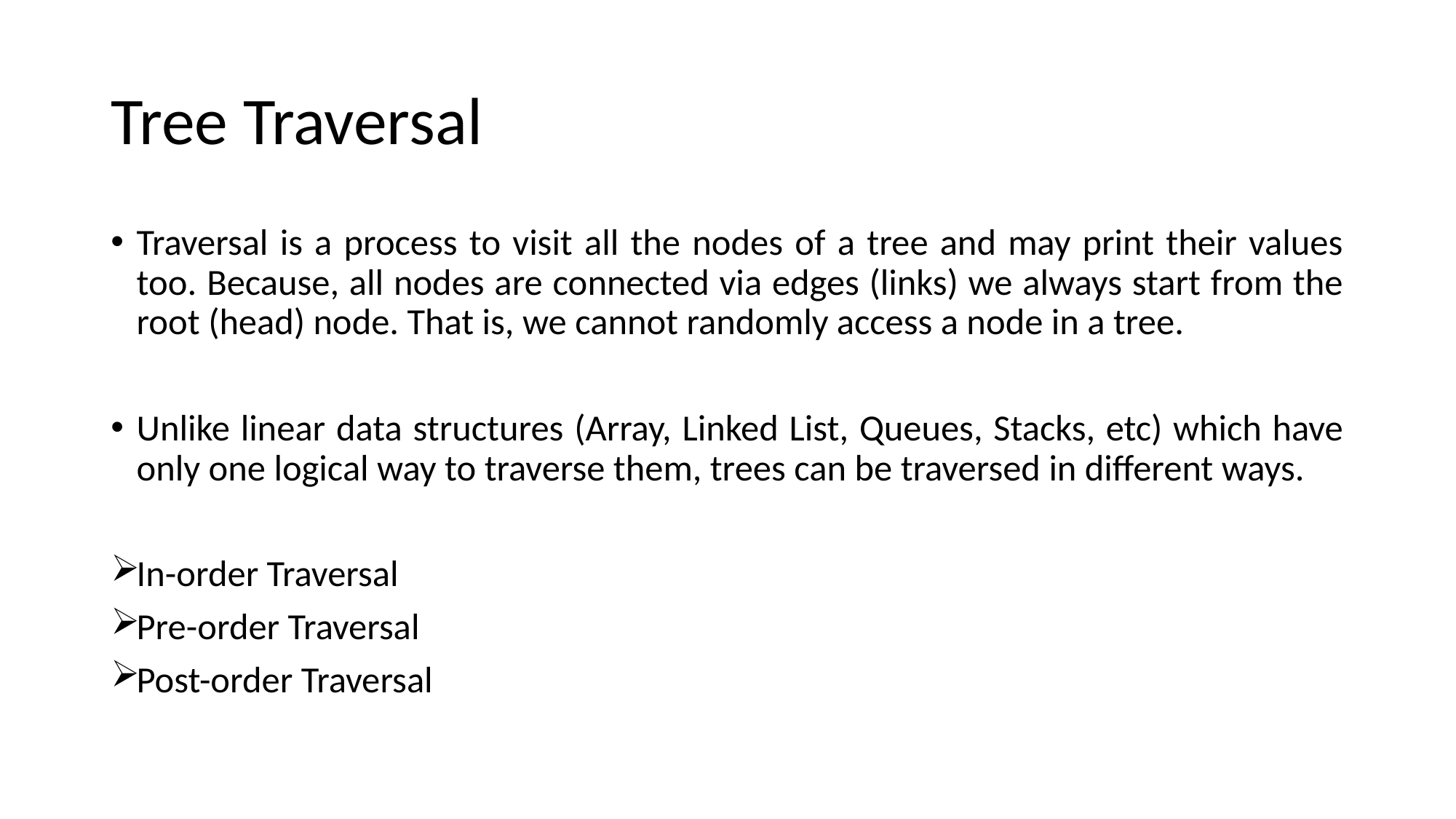

# Tree Traversal
Traversal is a process to visit all the nodes of a tree and may print their values too. Because, all nodes are connected via edges (links) we always start from the root (head) node. That is, we cannot randomly access a node in a tree.

Unlike linear data structures (Array, Linked List, Queues, Stacks, etc) which have only one logical way to traverse them, trees can be traversed in different ways.

In-order Traversal
Pre-order Traversal
Post-order Traversal